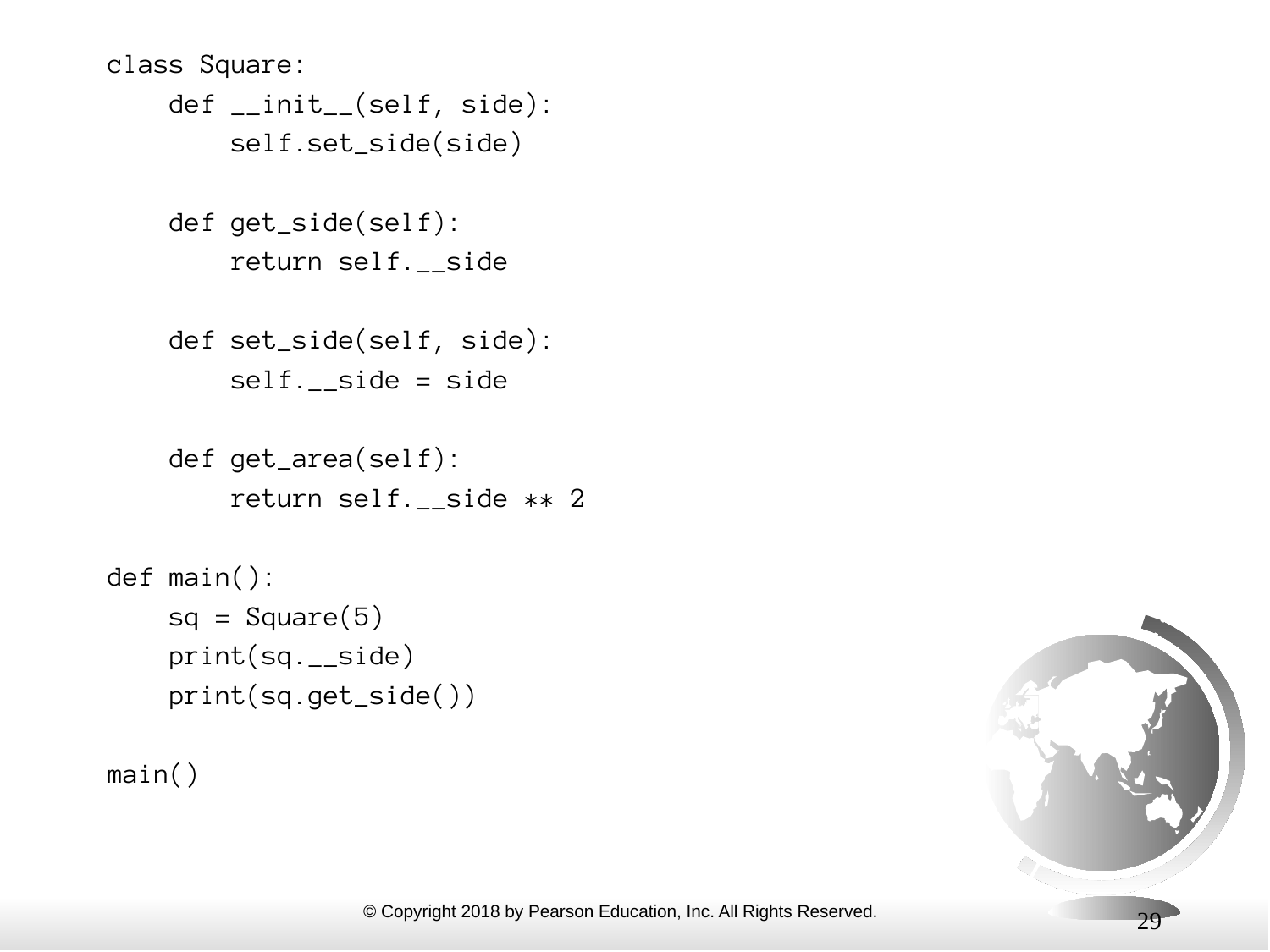

class Square:
    def __init__(self, side):
        self.set_side(side)

    def get_side(self):
        return self.__side

    def set_side(self, side):
        self.__side = side

    def get_area(self):
        return self.__side ** 2

def main():
    sq = Square(5)
    print(sq.__side)
    print(sq.get_side())

main()
29